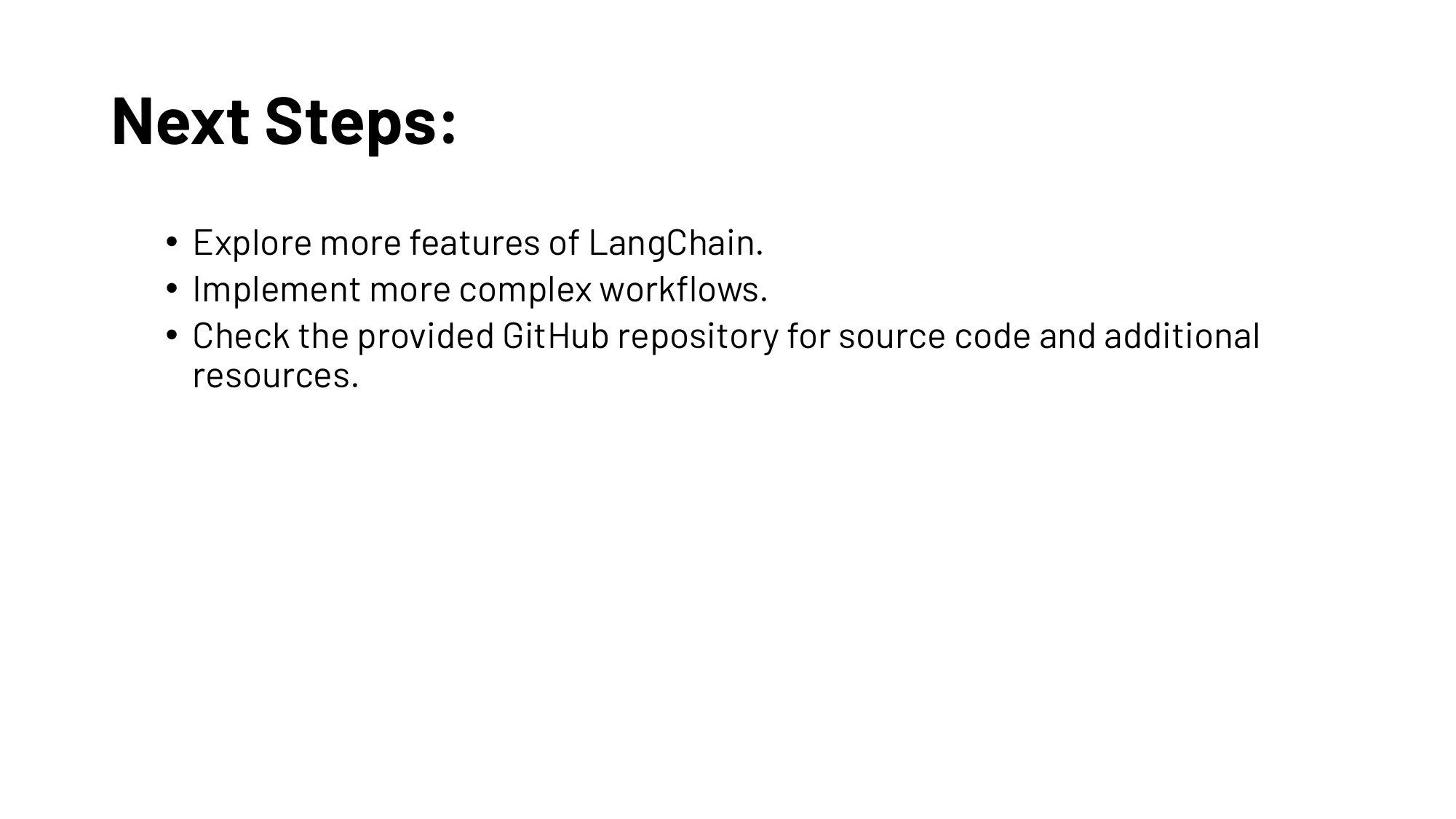

# Next Steps:
Explore more features of LangChain.
Implement more complex workflows.
Check the provided GitHub repository for source code and additional resources.